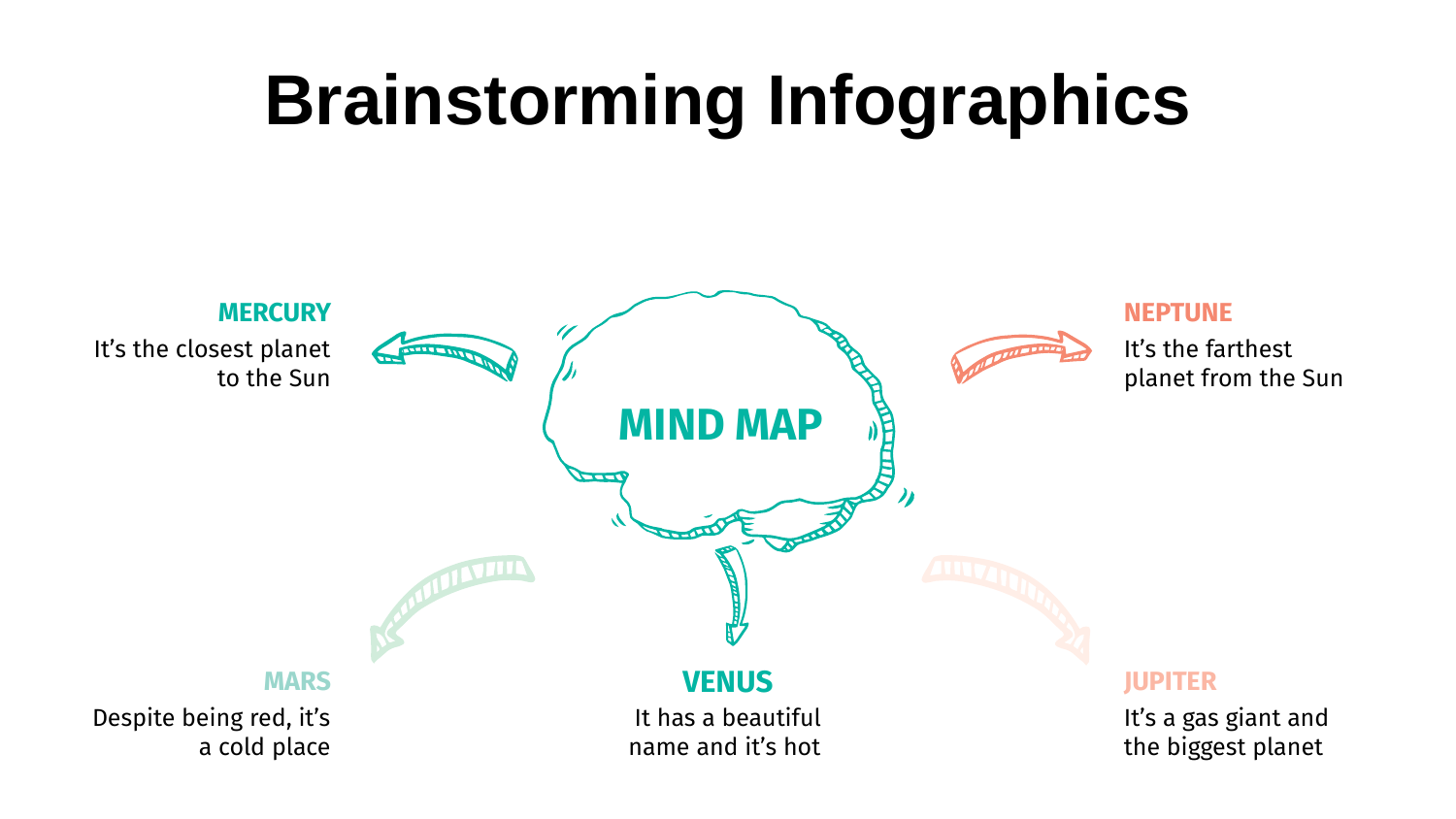

# Brainstorming Infographics
MERCURY
It’s the closest planet to the Sun
NEPTUNE
It’s the farthest planet from the Sun

MIND MAP

MARS
Despite being red, it’s a cold place
VENUS
It has a beautiful name and it’s hot
JUPITER
It’s a gas giant and the biggest planet